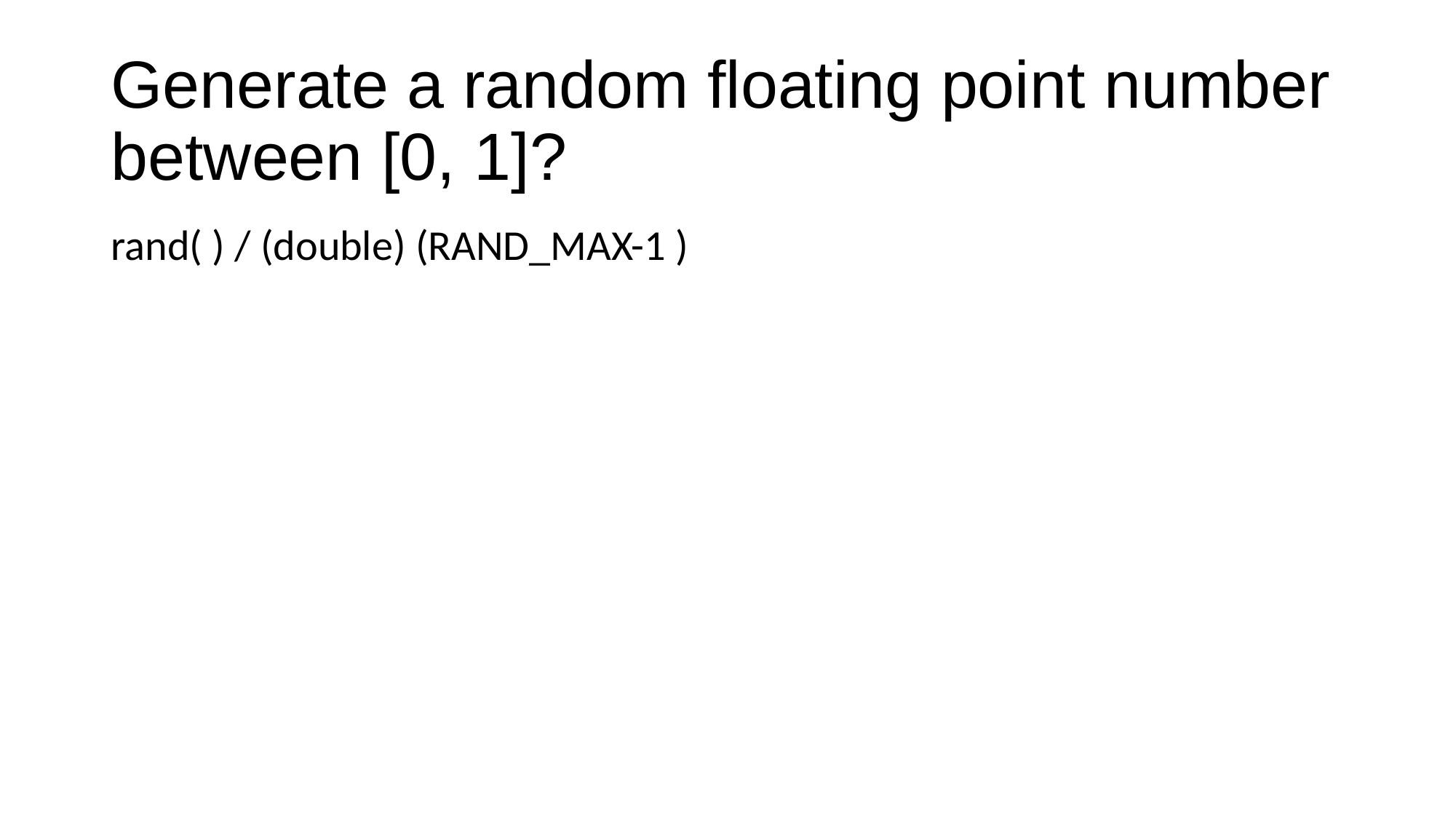

# Generate a random floating point number between [0, 1]?
rand( ) / (double) (RAND_MAX-1 )